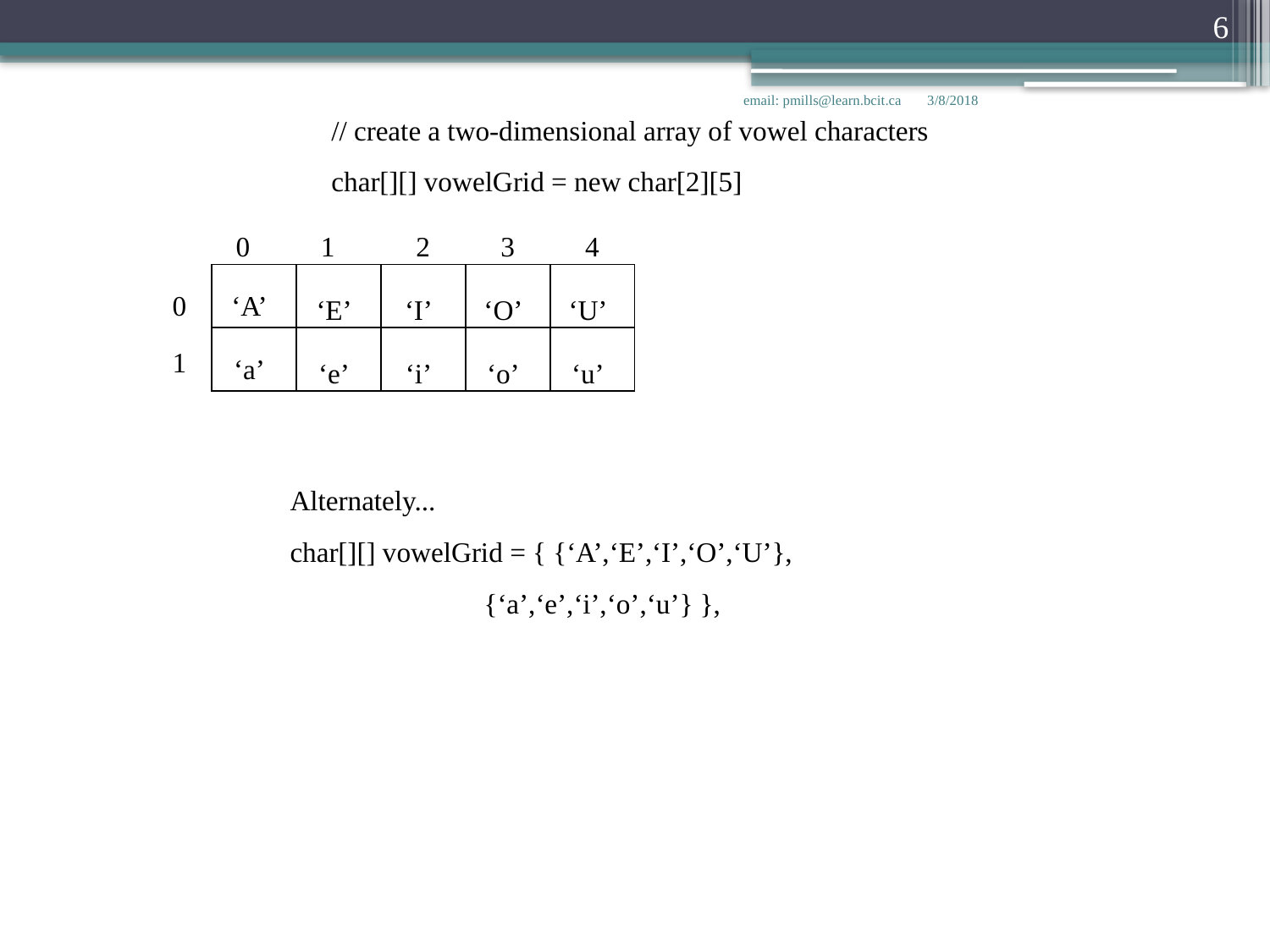

6
email: pmills@learn.bcit.ca
3/8/2018
// create a two-dimensional array of vowel characters
char[][] vowelGrid = new char[2][5]
0
1
2
3
4

‘A’

‘E’

‘I’

‘O’

‘U’
0

‘a’

‘e’

‘i’

‘o’

‘u’
1
Alternately...
char[][] vowelGrid = { {‘A’,‘E’,‘I’,‘O’,‘U’},
			 {‘a’,‘e’,‘i’,‘o’,‘u’} },